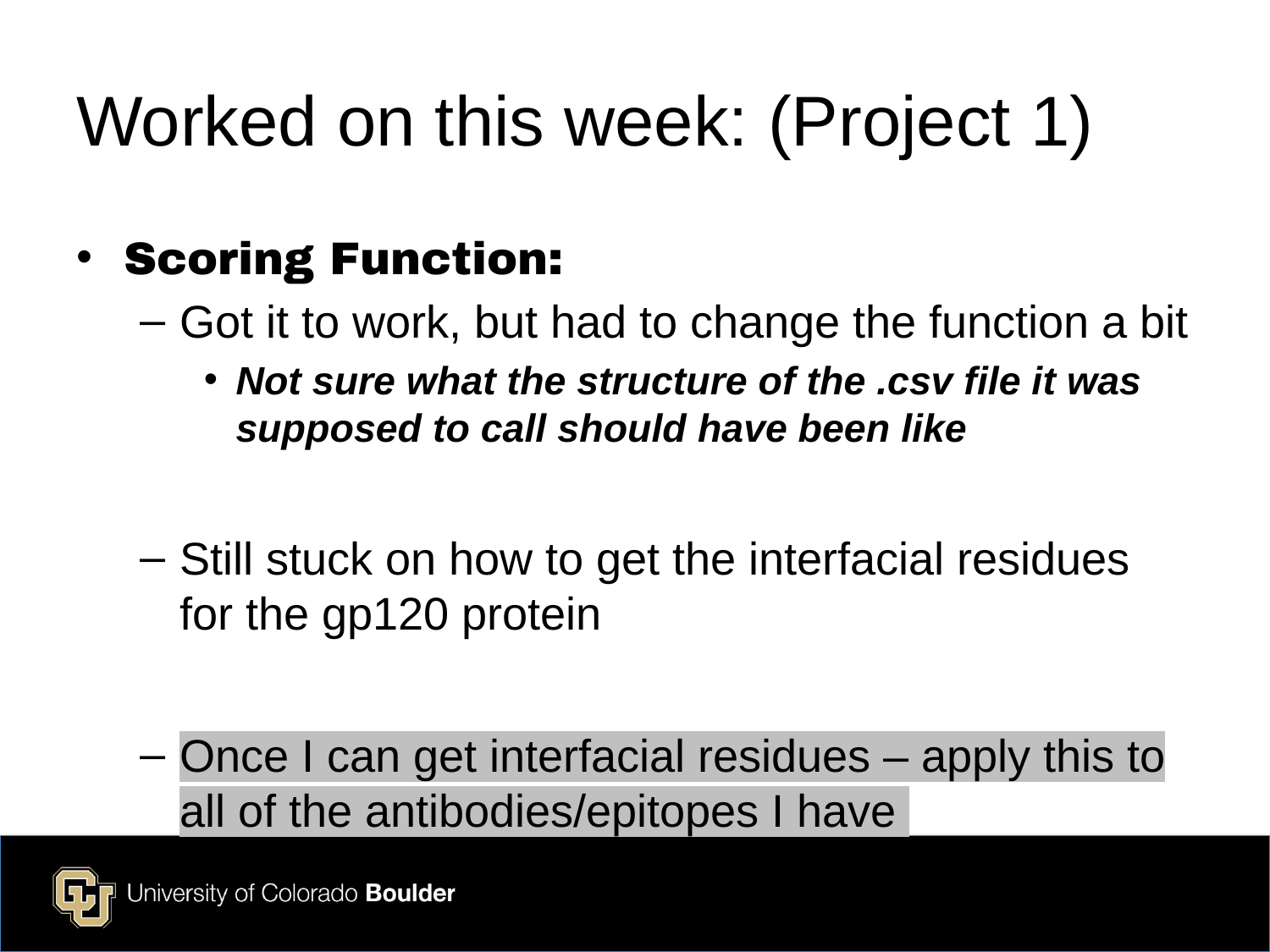

# Worked on this week: (Project 1)
Scoring Function:
Got it to work, but had to change the function a bit
Not sure what the structure of the .csv file it was supposed to call should have been like

Still stuck on how to get the interfacial residues for the gp120 protein

Once I can get interfacial residues – apply this to all of the antibodies/epitopes I have